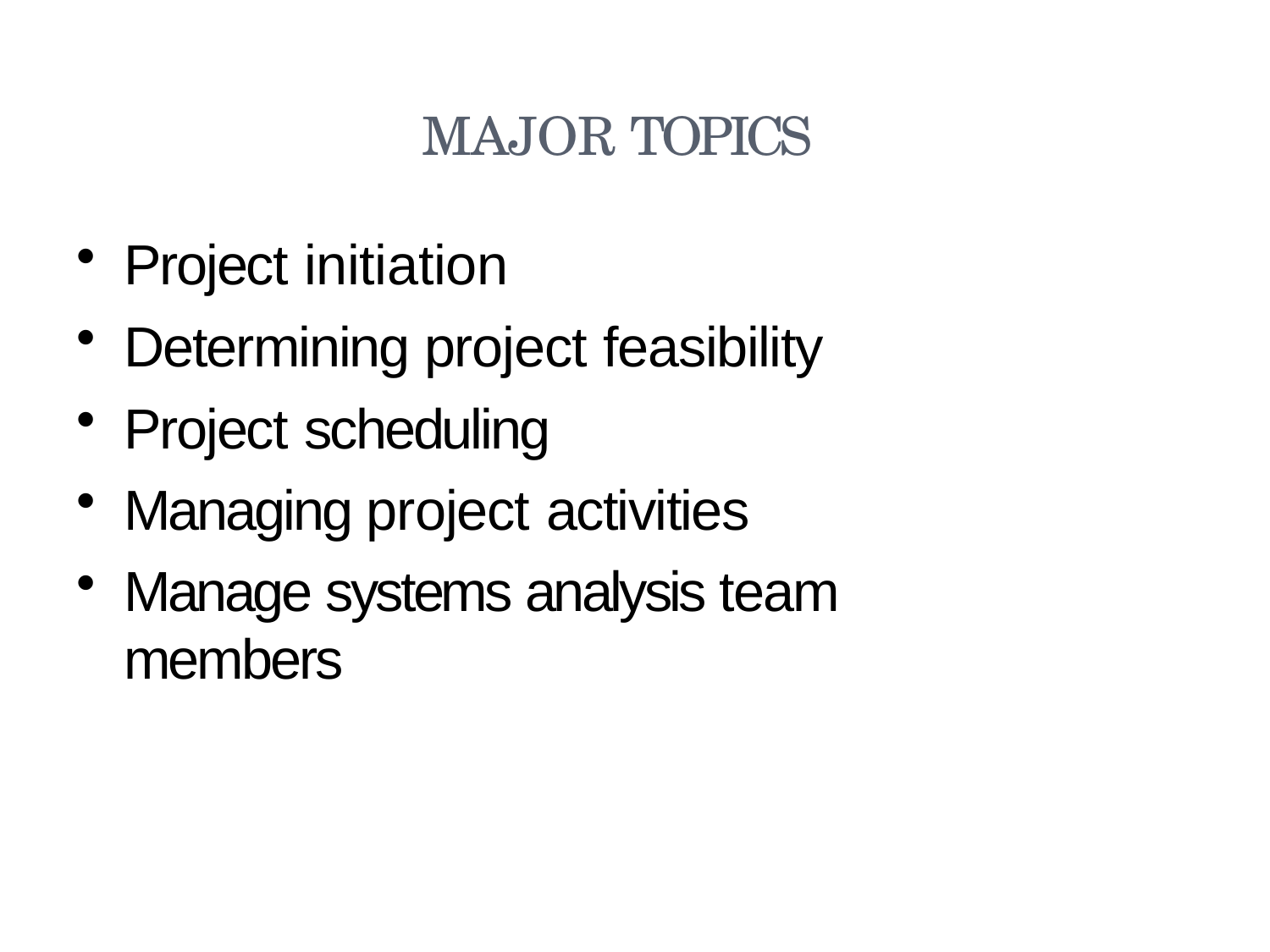

# Major Topics
Project initiation
Determining project feasibility
Project scheduling
Managing project activities
Manage systems analysis team members